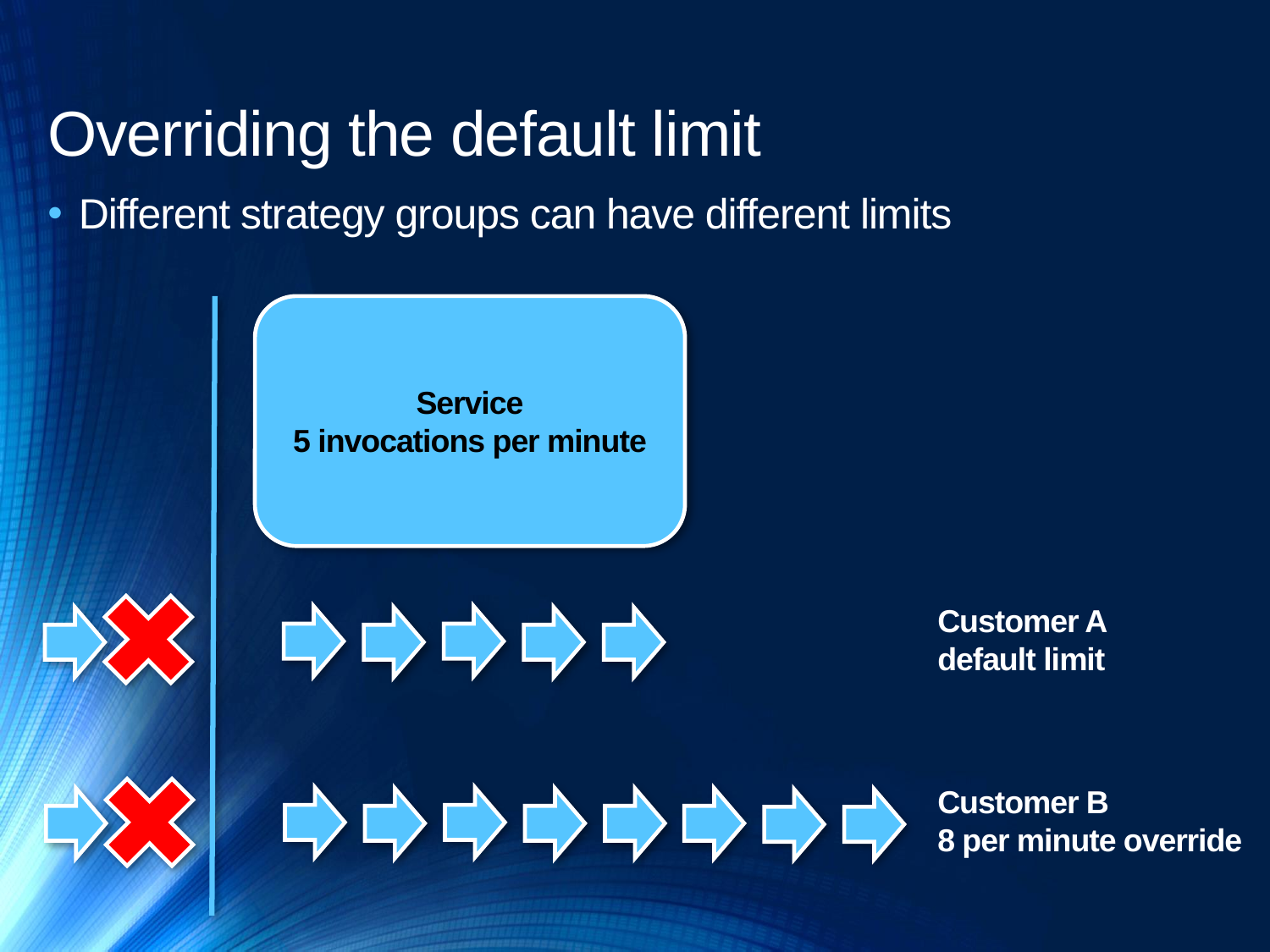

# Overriding the default limit
Different strategy groups can have different limits
Service
5 invocations per minute

Customer A
default limit

Customer B
8 per minute override